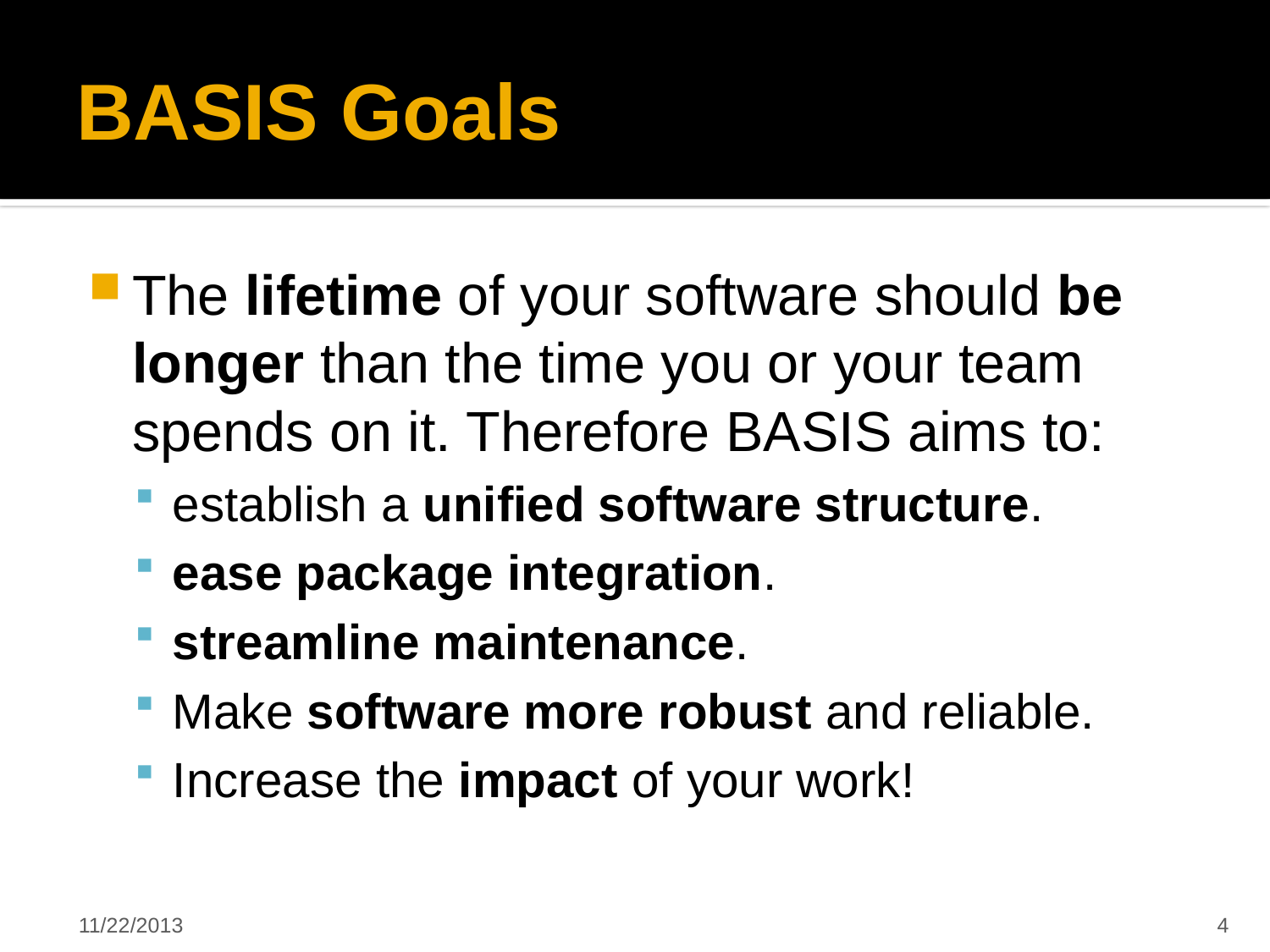

# BASIS Goals
The lifetime of your software should be longer than the time you or your team spends on it. Therefore BASIS aims to:
establish a unified software structure.
ease package integration.
streamline maintenance.
Make software more robust and reliable.
Increase the impact of your work!
11/22/2013
4